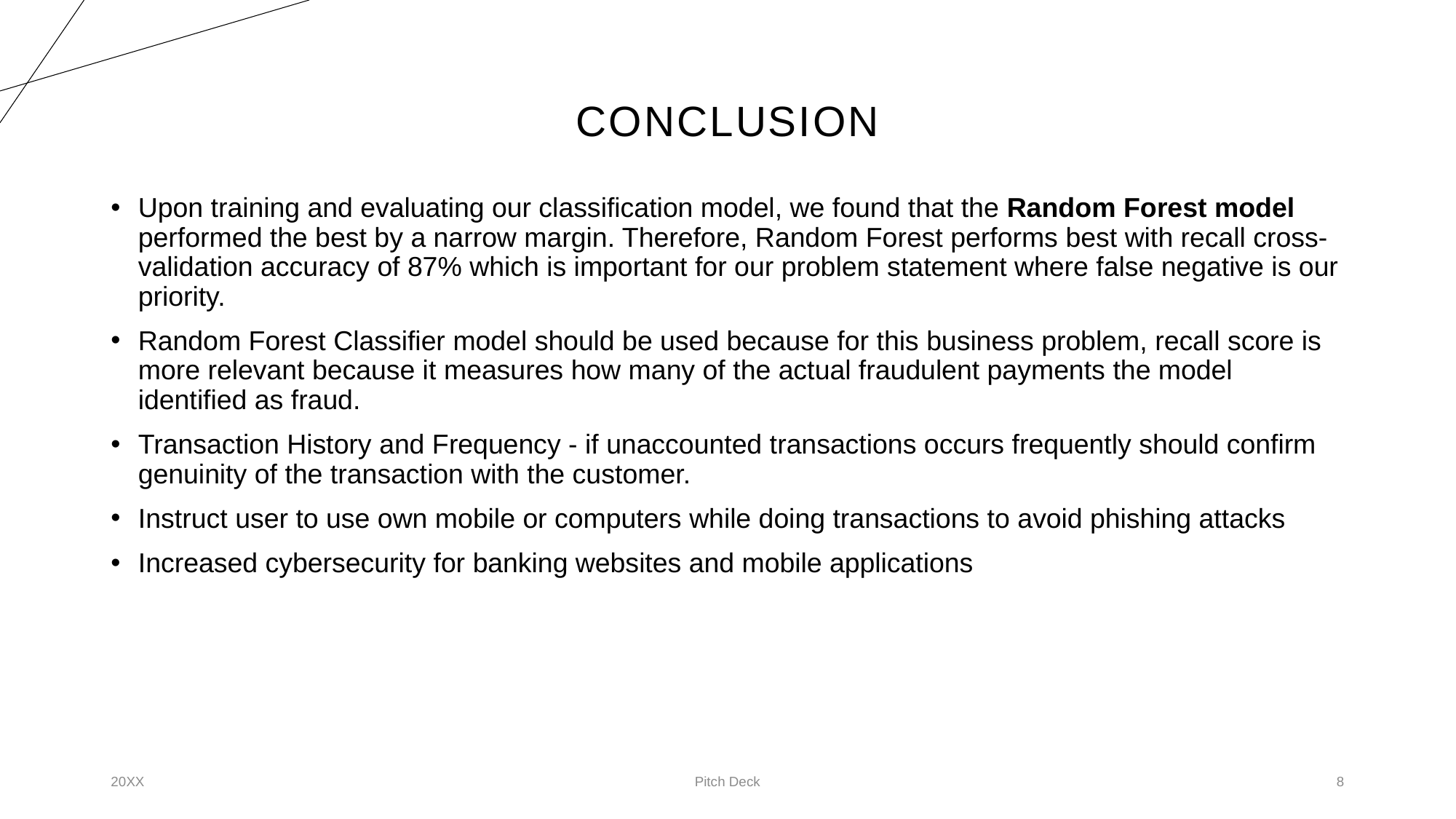

# conclusion
Upon training and evaluating our classification model, we found that the Random Forest model performed the best by a narrow margin. Therefore, Random Forest performs best with recall cross-validation accuracy of 87% which is important for our problem statement where false negative is our priority.
Random Forest Classifier model should be used because for this business problem, recall score is more relevant because it measures how many of the actual fraudulent payments the model identified as fraud.
Transaction History and Frequency - if unaccounted transactions occurs frequently should confirm genuinity of the transaction with the customer.
Instruct user to use own mobile or computers while doing transactions to avoid phishing attacks
Increased cybersecurity for banking websites and mobile applications
20XX
Pitch Deck
8